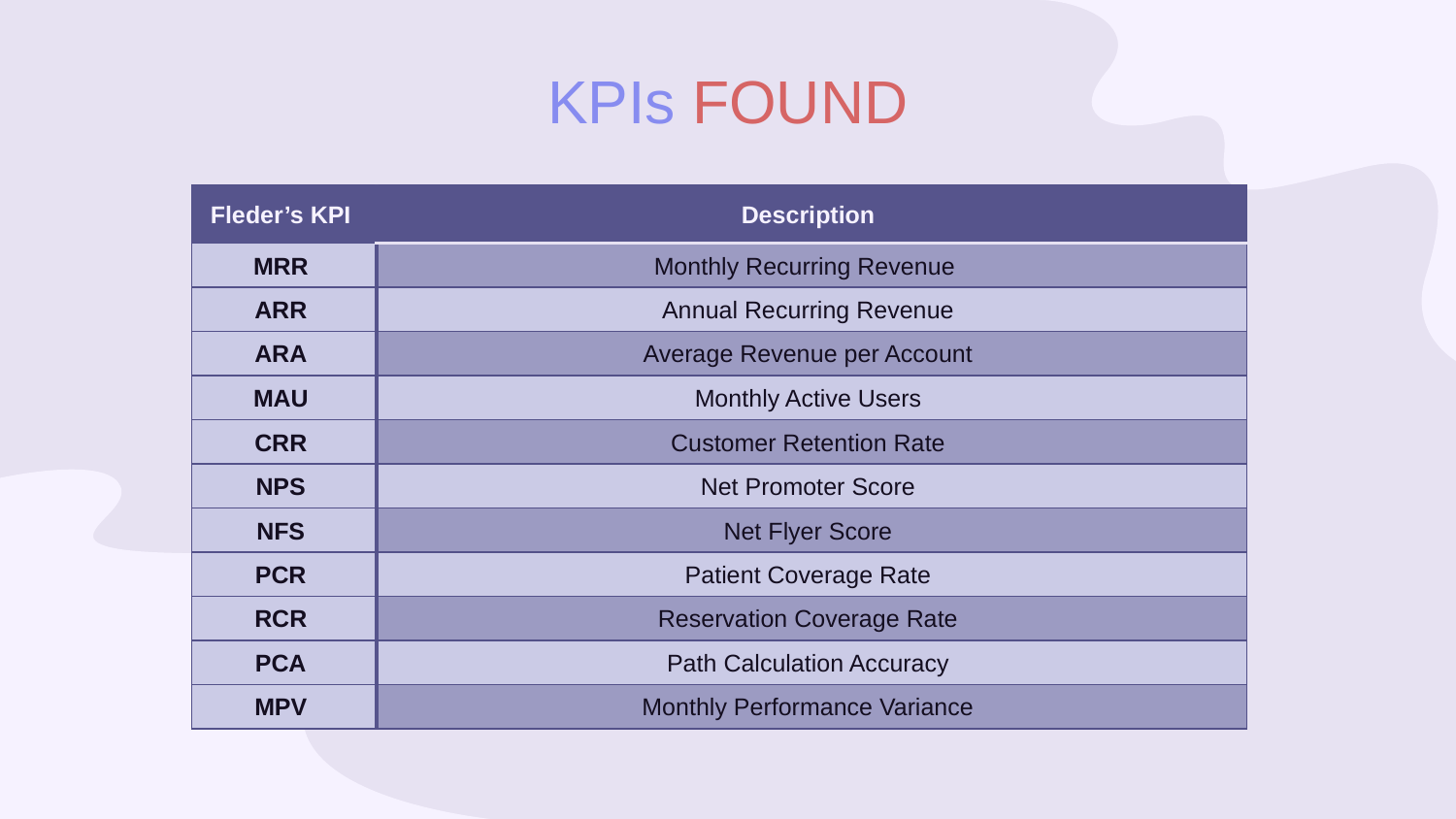

# KPIs FOUND
| Fleder’s KPI | Description |
| --- | --- |
| MRR | Monthly Recurring Revenue |
| ARR | Annual Recurring Revenue |
| ARA | Average Revenue per Account |
| MAU | Monthly Active Users |
| CRR | Customer Retention Rate |
| NPS | Net Promoter Score |
| NFS | Net Flyer Score |
| PCR | Patient Coverage Rate |
| RCR | Reservation Coverage Rate |
| PCA | Path Calculation Accuracy |
| MPV | Monthly Performance Variance |